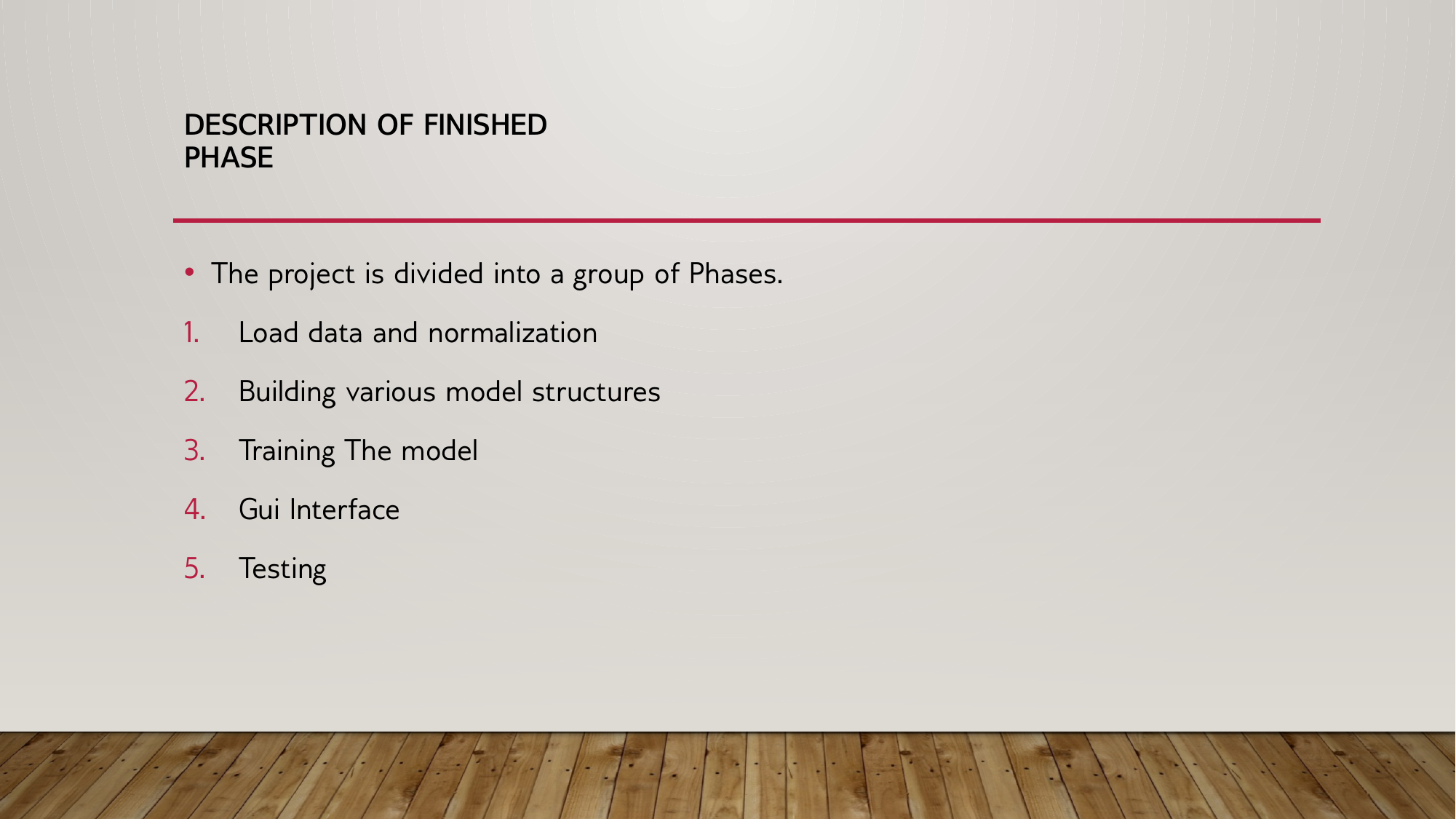

# Description of finished Phase
The project is divided into a group of Phases.
Load data and normalization
Building various model structures
Training The model
Gui Interface
Testing